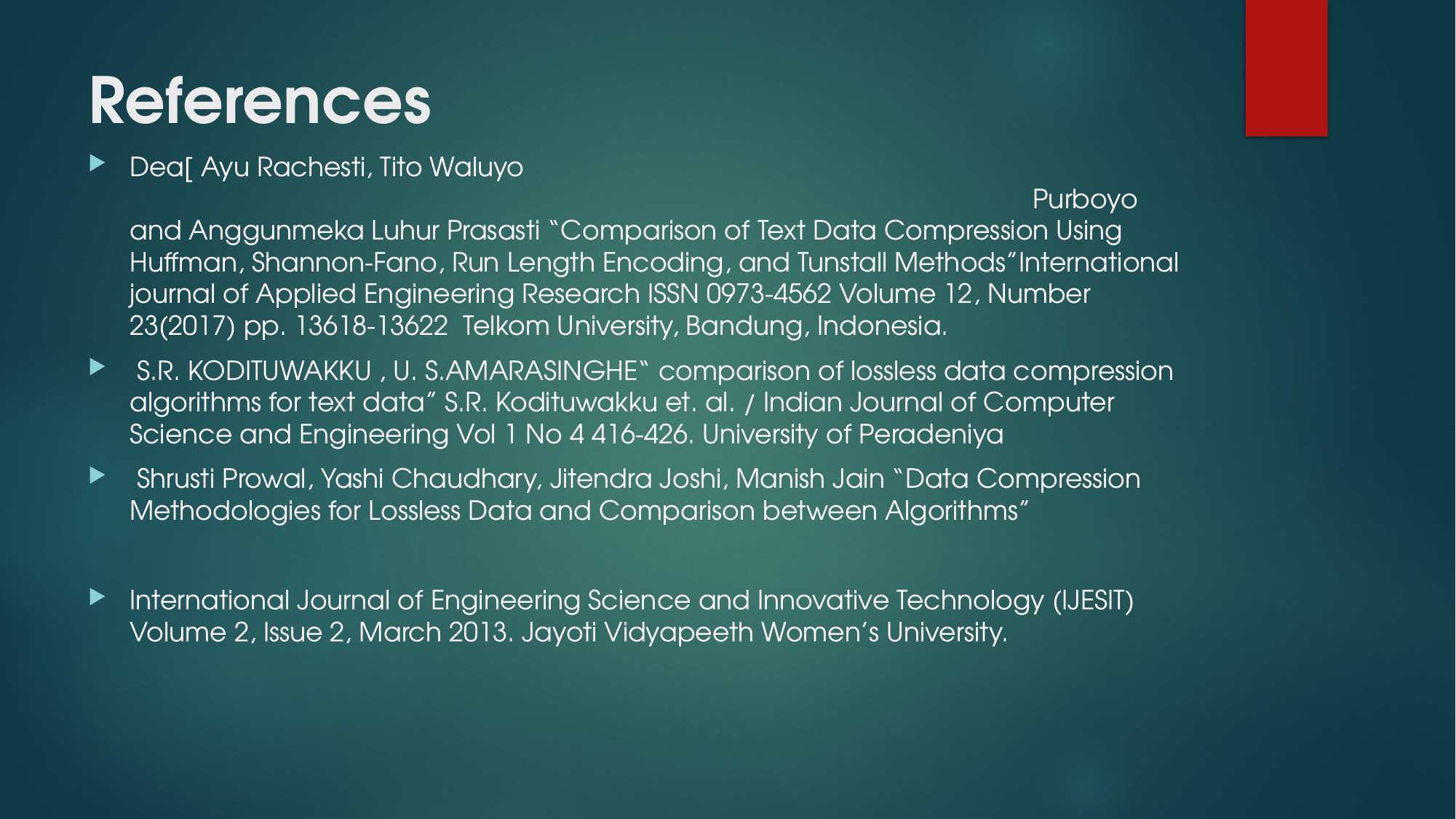

# References
Dea[ Ayu Rachesti, Tito Waluyo                                                                                                                                                                                                                        Purboyo and Anggunmeka Luhur Prasasti “Comparison of Text Data Compression Using Huffman, Shannon-Fano, Run Length Encoding, and Tunstall Methods”International journal of Applied Engineering Research ISSN 0973-4562 Volume 12, Number 23(2017) pp. 13618-13622  Telkom University, Bandung, Indonesia.
 S.R. KODITUWAKKU , U. S.AMARASINGHE“ comparison of lossless data compression algorithms for text data” S.R. Kodituwakku et. al. / Indian Journal of Computer Science and Engineering Vol 1 No 4 416-426. University of Peradeniya
 Shrusti Prowal, Yashi Chaudhary, Jitendra Joshi, Manish Jain “Data Compression Methodologies for Lossless Data and Comparison between Algorithms”

International Journal of Engineering Science and Innovative Technology (IJESIT) Volume 2, Issue 2, March 2013. Jayoti Vidyapeeth Women’s University.